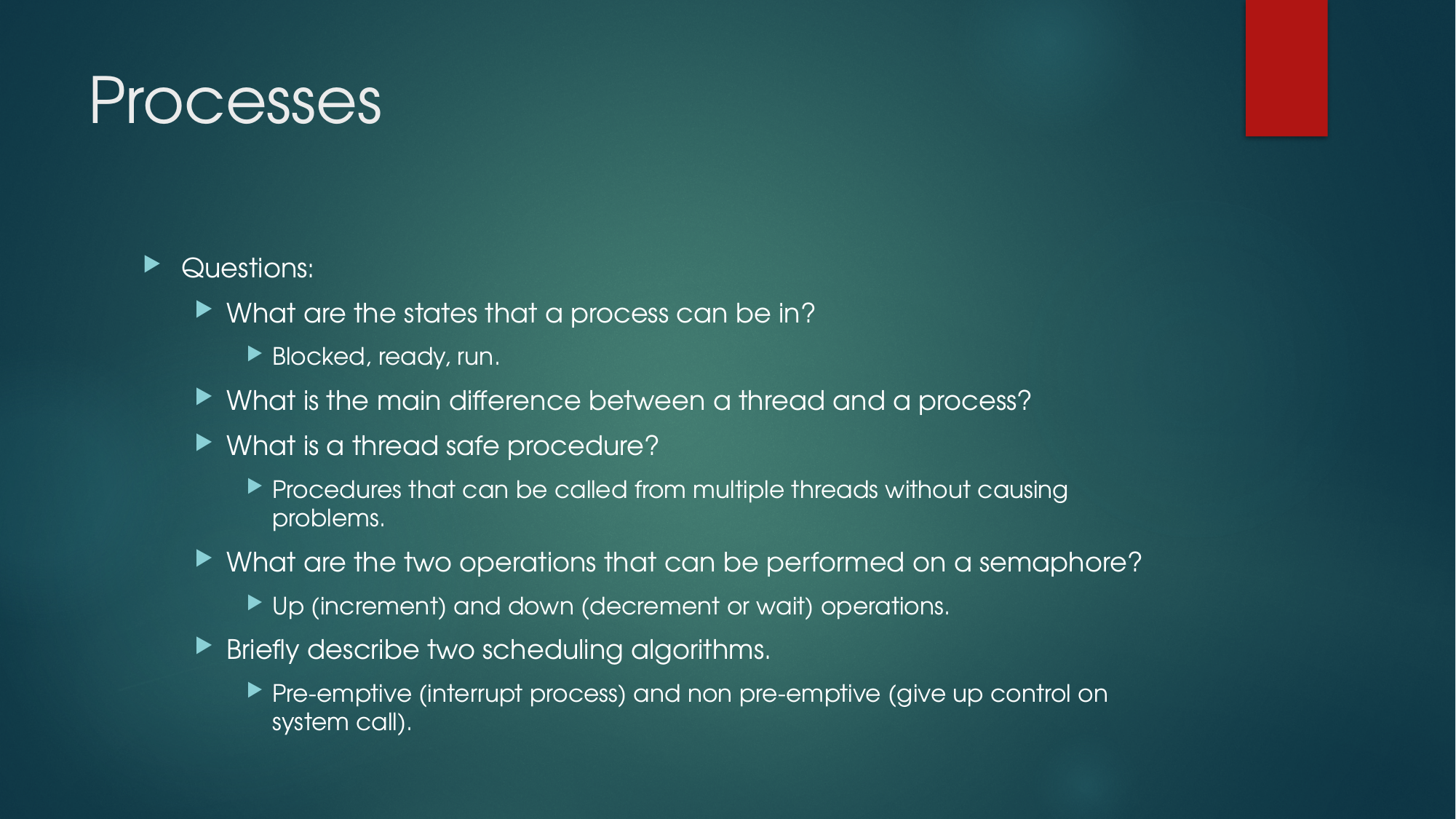

# Processes
Questions:
What are the states that a process can be in?
Blocked, ready, run.
What is the main difference between a thread and a process?
What is a thread safe procedure?
Procedures that can be called from multiple threads without causing problems.
What are the two operations that can be performed on a semaphore?
Up (increment) and down (decrement or wait) operations.
Briefly describe two scheduling algorithms.
Pre-emptive (interrupt process) and non pre-emptive (give up control on system call).